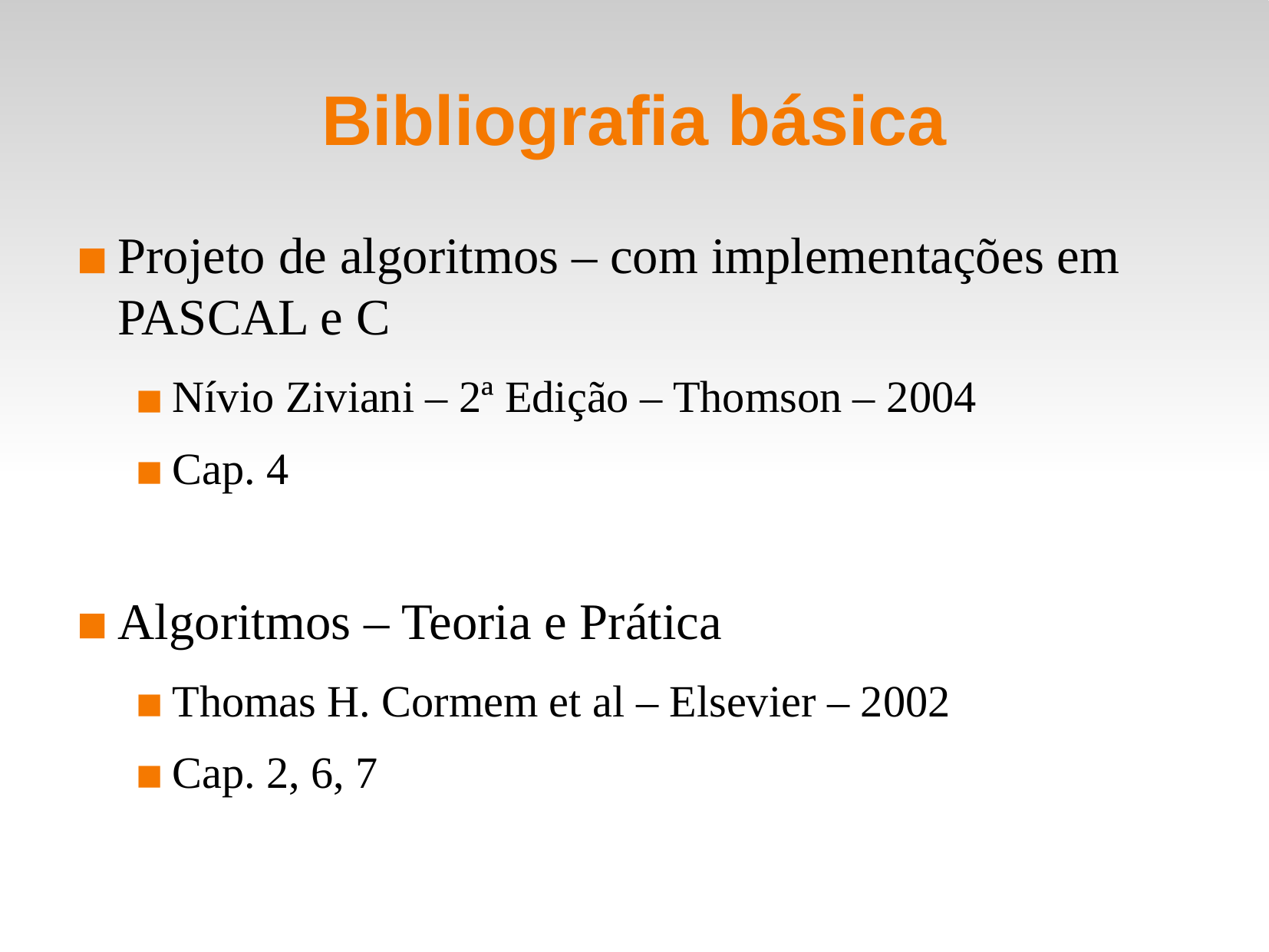

Bibliografia básica
Projeto de algoritmos – com implementações em PASCAL e C
Nívio Ziviani – 2ª Edição – Thomson – 2004
Cap. 4

Algoritmos – Teoria e Prática
Thomas H. Cormem et al – Elsevier – 2002
Cap. 2, 6, 7